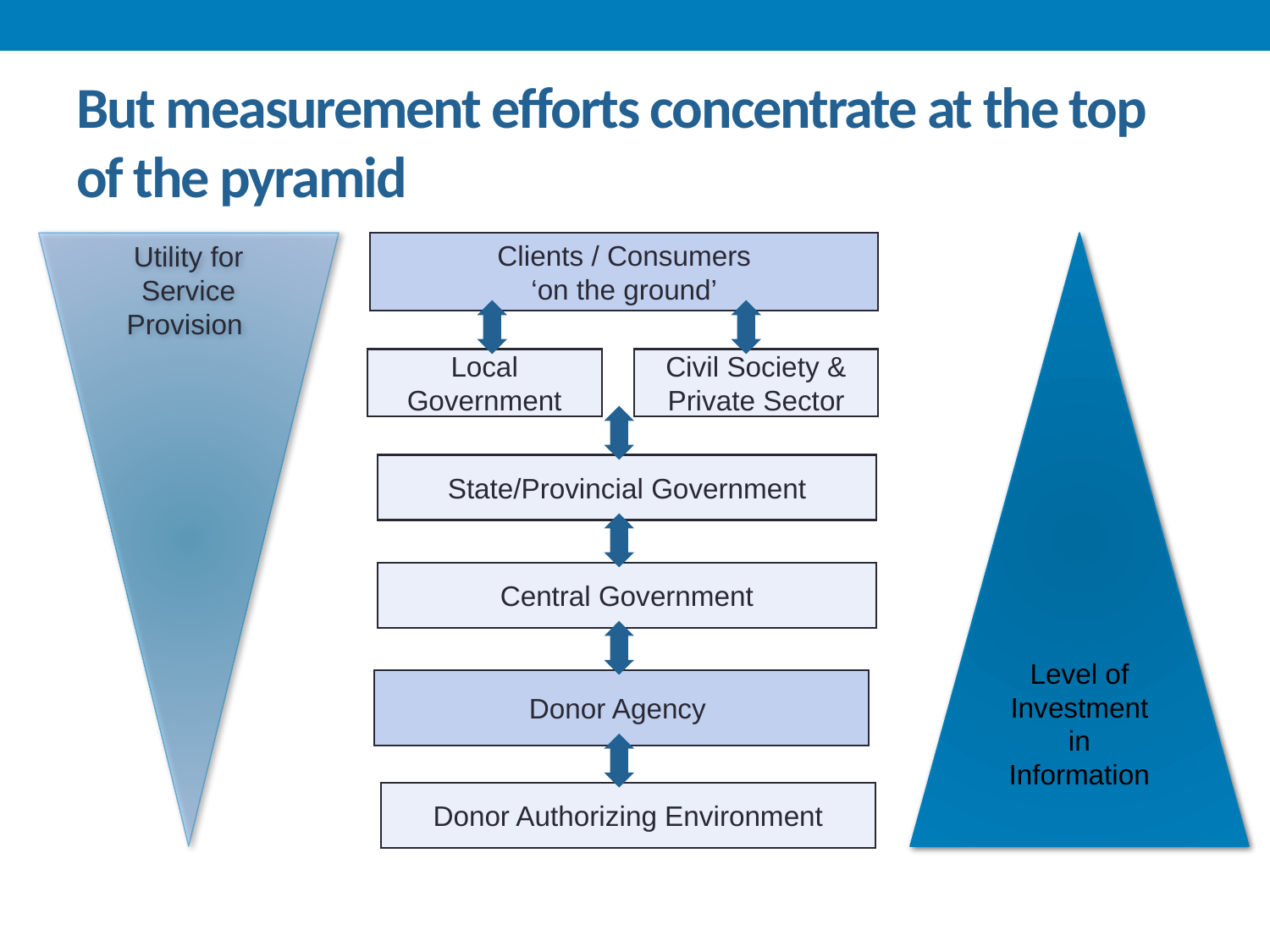

But measurement efforts concentrate at the top of the pyramid
Utility for Service Provision
Clients / Consumers
‘on the ground’

Level of Investment in Information

Civil Society &
Private Sector
Local
Government

State/Provincial Government

Central Government

Donor Agency

Donor Authorizing Environment